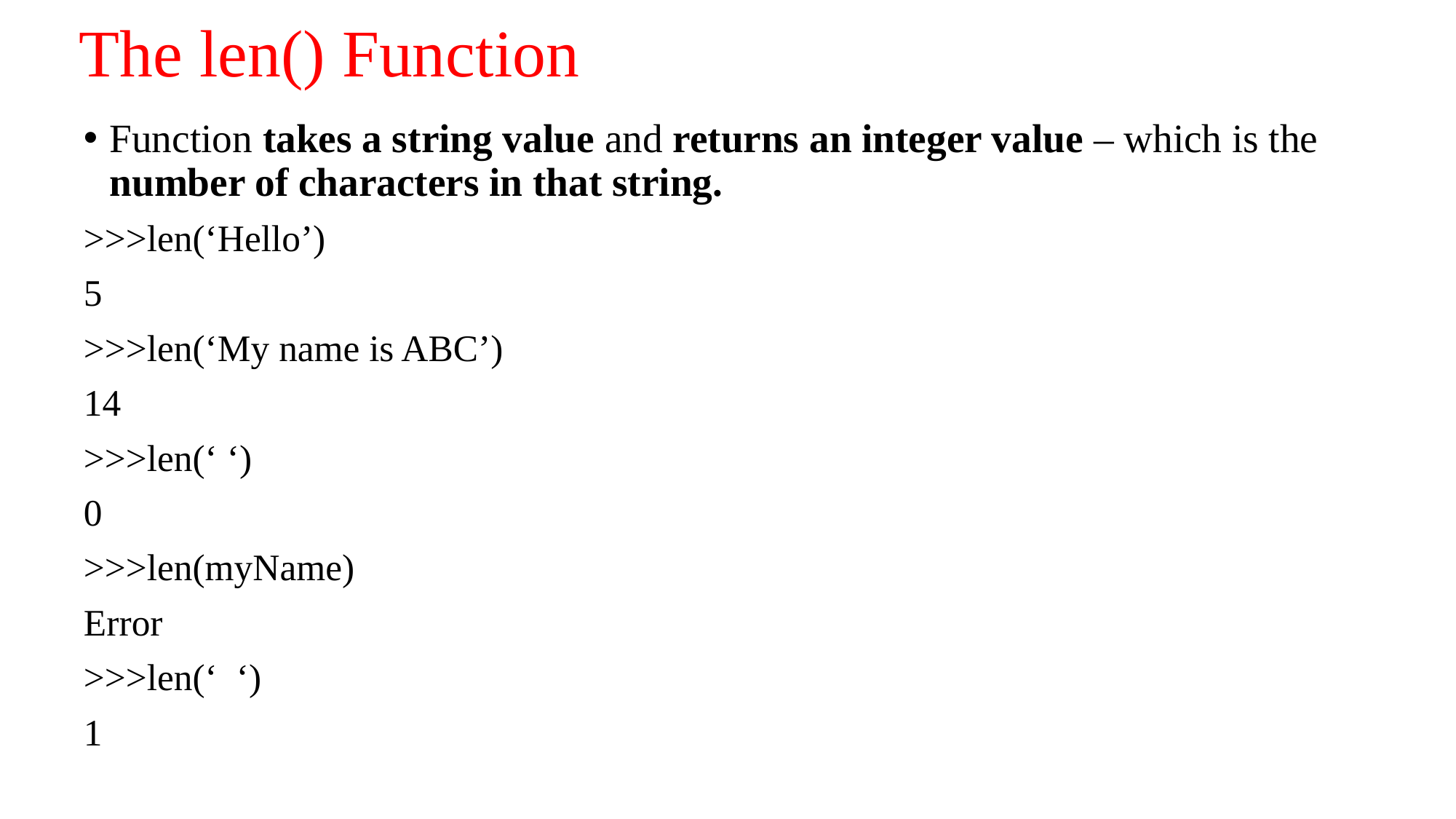

# The len() Function
Function takes a string value and returns an integer value – which is the number of characters in that string.
>>>len(‘Hello’)
5
>>>len(‘My name is ABC’)
14
>>>len(‘ ‘)
0
>>>len(myName)
Error
>>>len(‘  ‘)
1